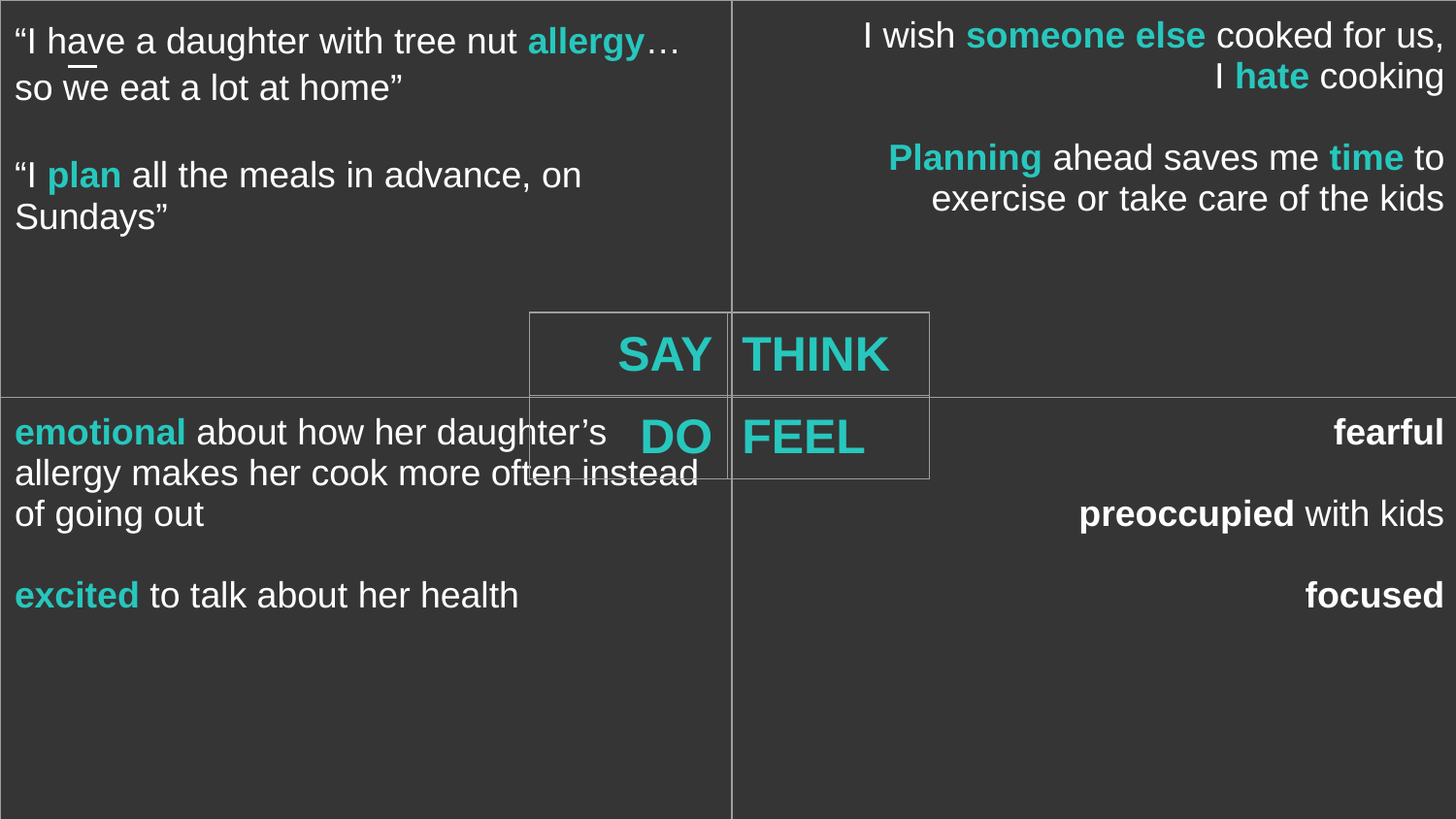

| “I have a daughter with tree nut allergy…so we eat a lot at home” “I plan all the meals in advance, on Sundays” | I wish someone else cooked for us, I hate cooking Planning ahead saves me time to exercise or take care of the kids |
| --- | --- |
| emotional about how her daughter’s allergy makes her cook more often instead of going out excited to talk about her health | fearful preoccupied with kids focused |
| SAY | THINK |
| --- | --- |
| DO | FEEL |